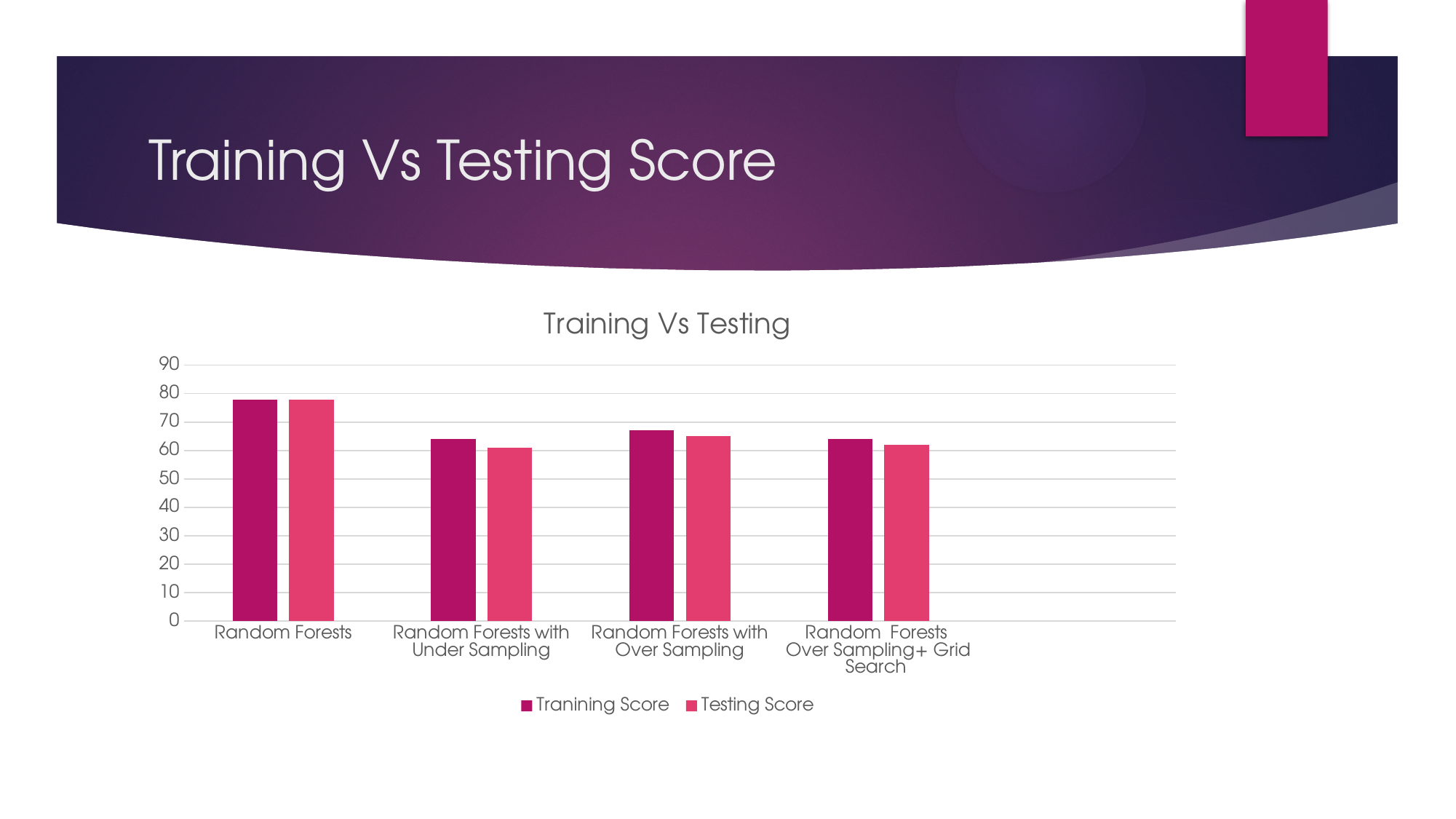

# Training Vs Testing Score

### Chart: Training Vs Testing

| Category | Tranining Score  | Testing Score |
|---|---|---|
| Random Forests | 78.0 | 78.0 |
| Random Forests with Under Sampling | 64.0 | 61.0 |
| Random Forests with Over Sampling | 67.0 | 65.0 |
| Random  Forests  Over Sampling+ Grid Search  | 64.0 | 62.0 |